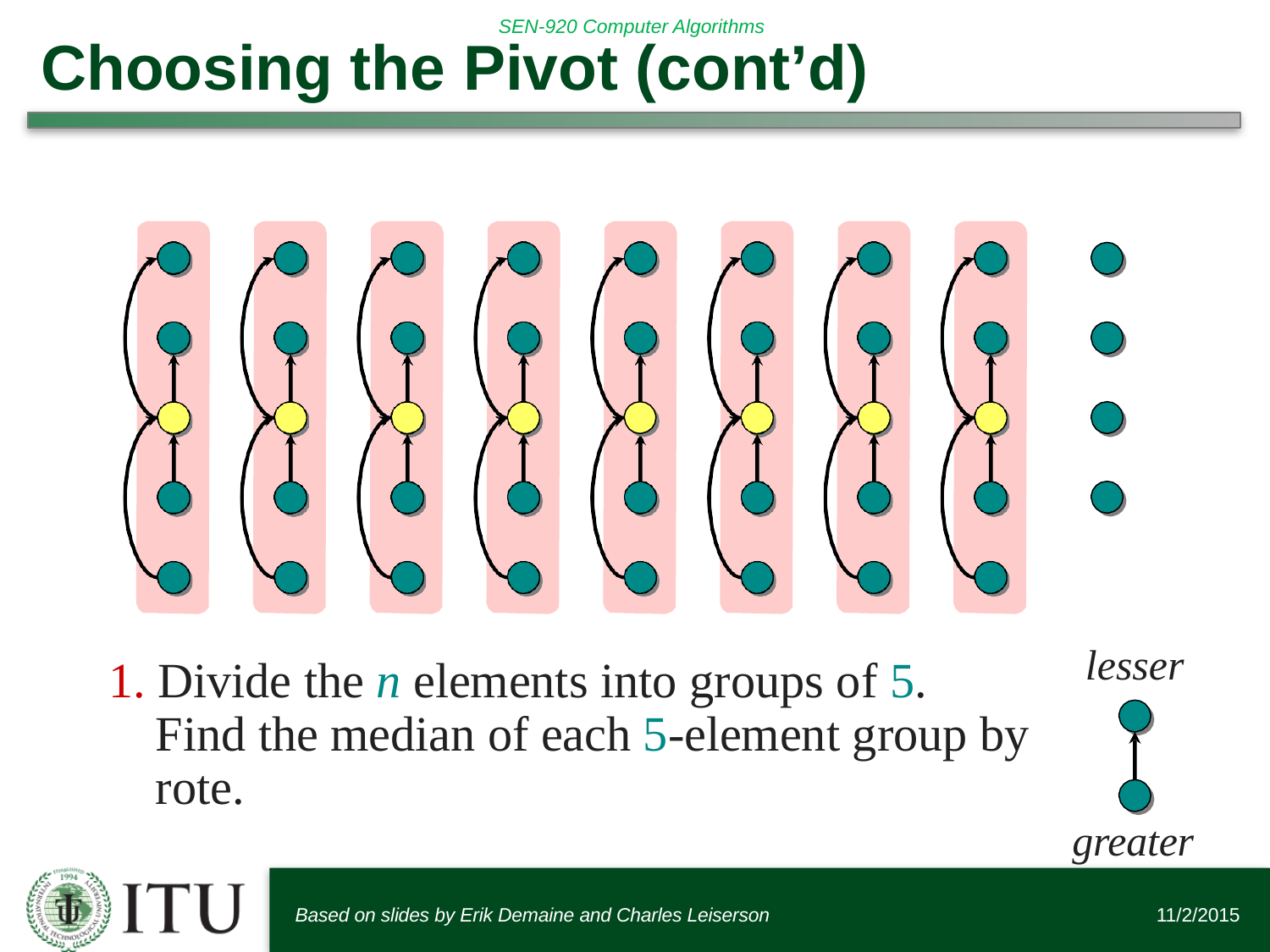

# Choosing the Pivot (cont’d)

lesser
1. Divide the n elements into groups of 5.	Find the median of each 5-element group by rote.

greater
Based on slides by Erik Demaine and Charles Leiserson
11/2/2015